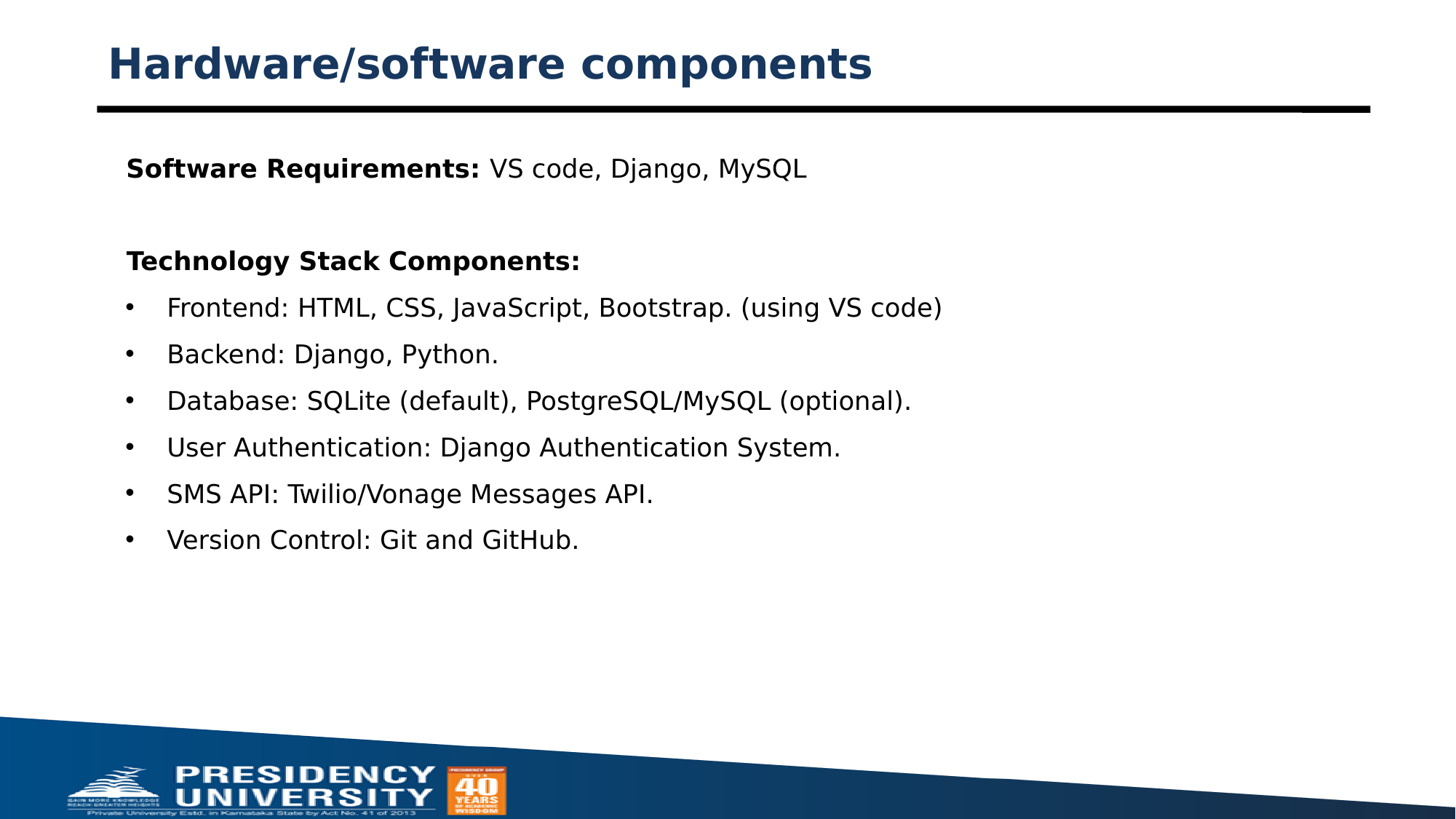

# Hardware/software components
Software Requirements: VS code, Django, MySQL

Technology Stack Components:
Frontend: HTML, CSS, JavaScript, Bootstrap. (using VS code)
Backend: Django, Python.
Database: SQLite (default), PostgreSQL/MySQL (optional).
User Authentication: Django Authentication System.
SMS API: Twilio/Vonage Messages API.
Version Control: Git and GitHub.